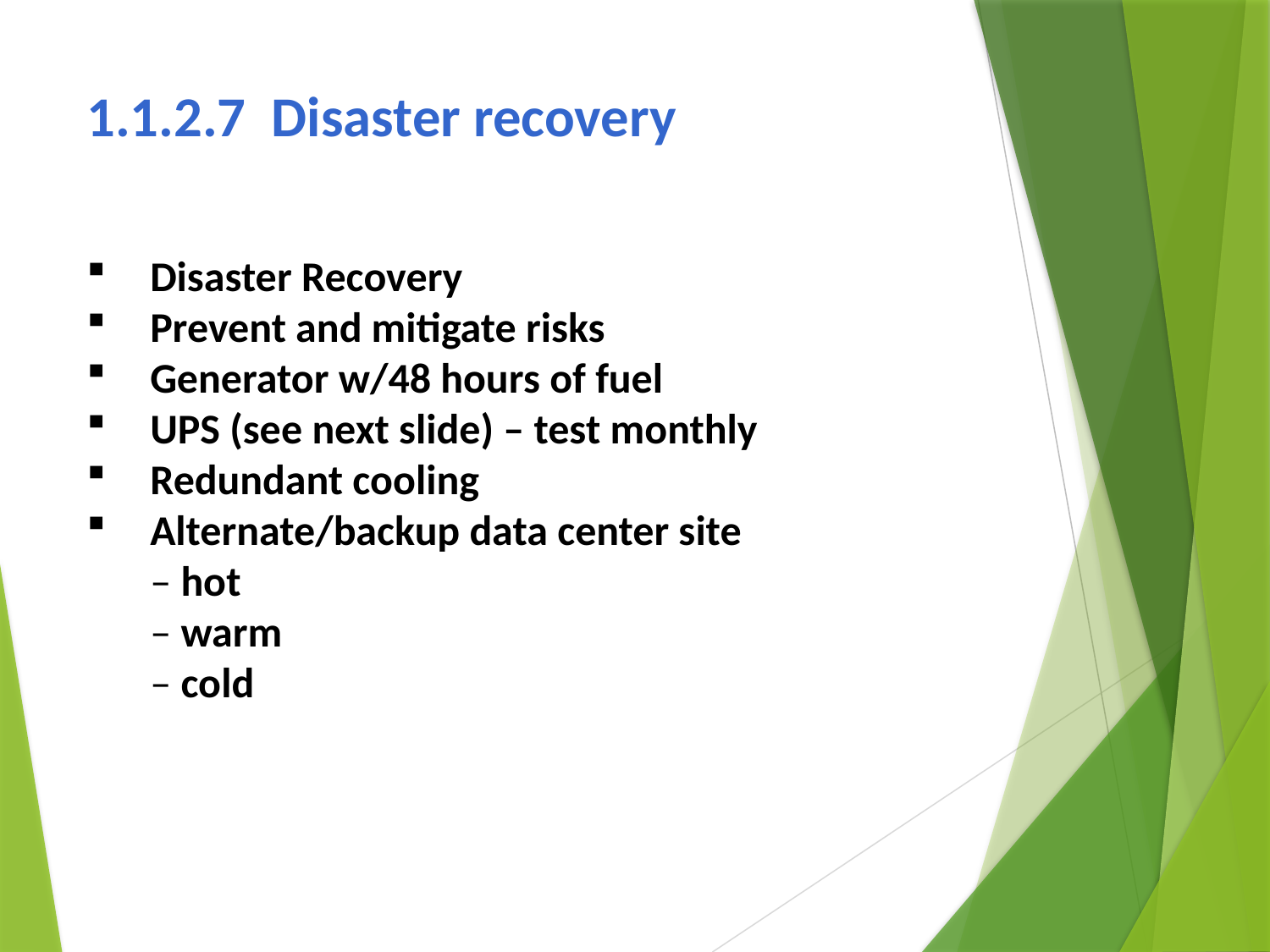

# 1.1.2.7  Disaster recovery
Disaster Recovery
Prevent and mitigate risks
Generator w/48 hours of fuel
UPS (see next slide) – test monthly
Redundant cooling
Alternate/backup data center site
– hot
– warm
– cold